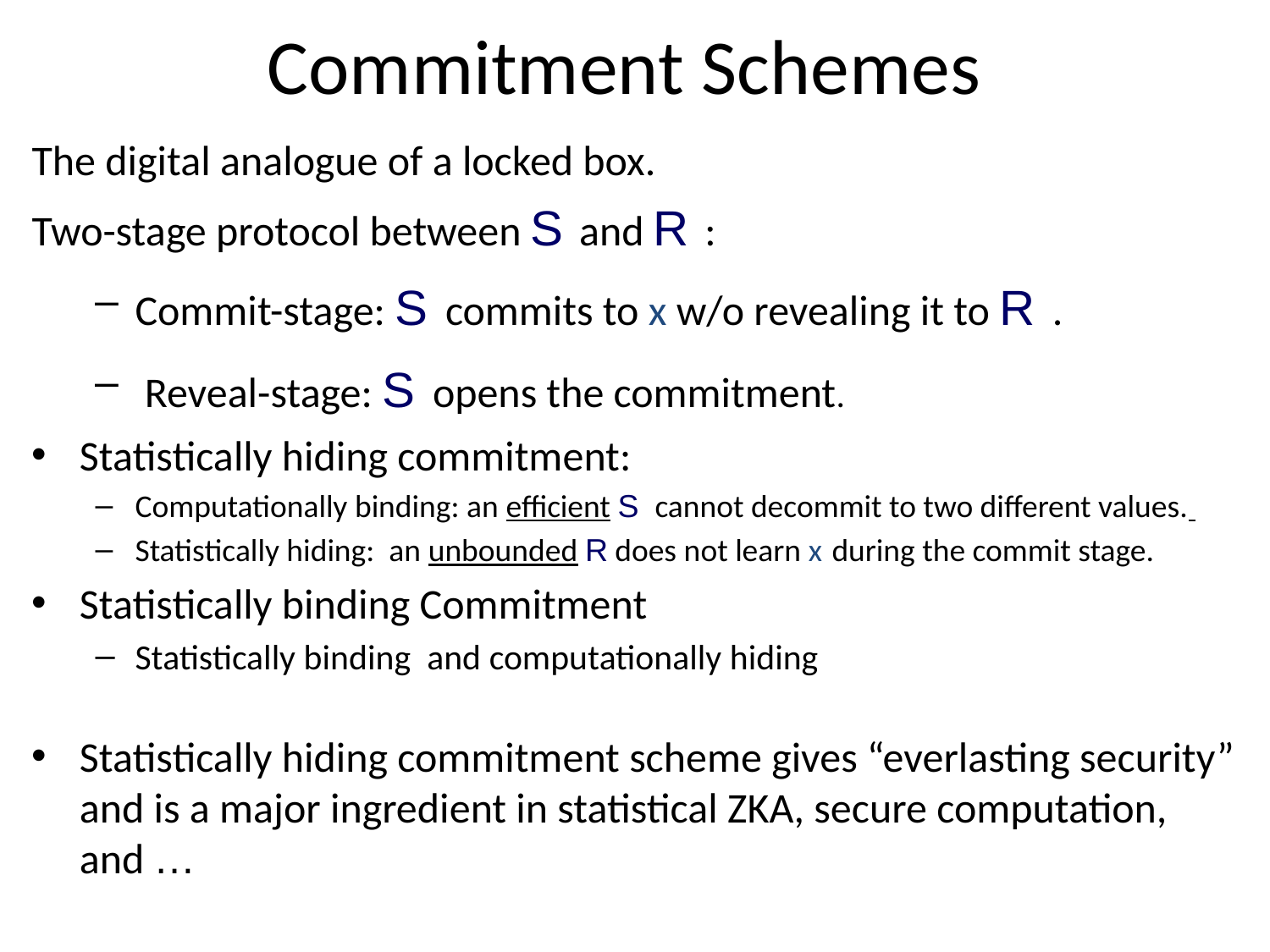

Commitment Schemes
The digital analogue of a locked box.
Two-stage protocol between S and R :
Commit-stage: S commits to x w/o revealing it to R .
 Reveal-stage: S opens the commitment.
Statistically hiding commitment:
Computationally binding: an efficient S  cannot decommit to two different values.
Statistically hiding:  an unbounded R does not learn x during the commit stage.
Statistically binding Commitment
Statistically binding  and computationally hiding

Statistically hiding commitment scheme gives “everlasting security” and is a major ingredient in statistical ZKA, secure computation, and …